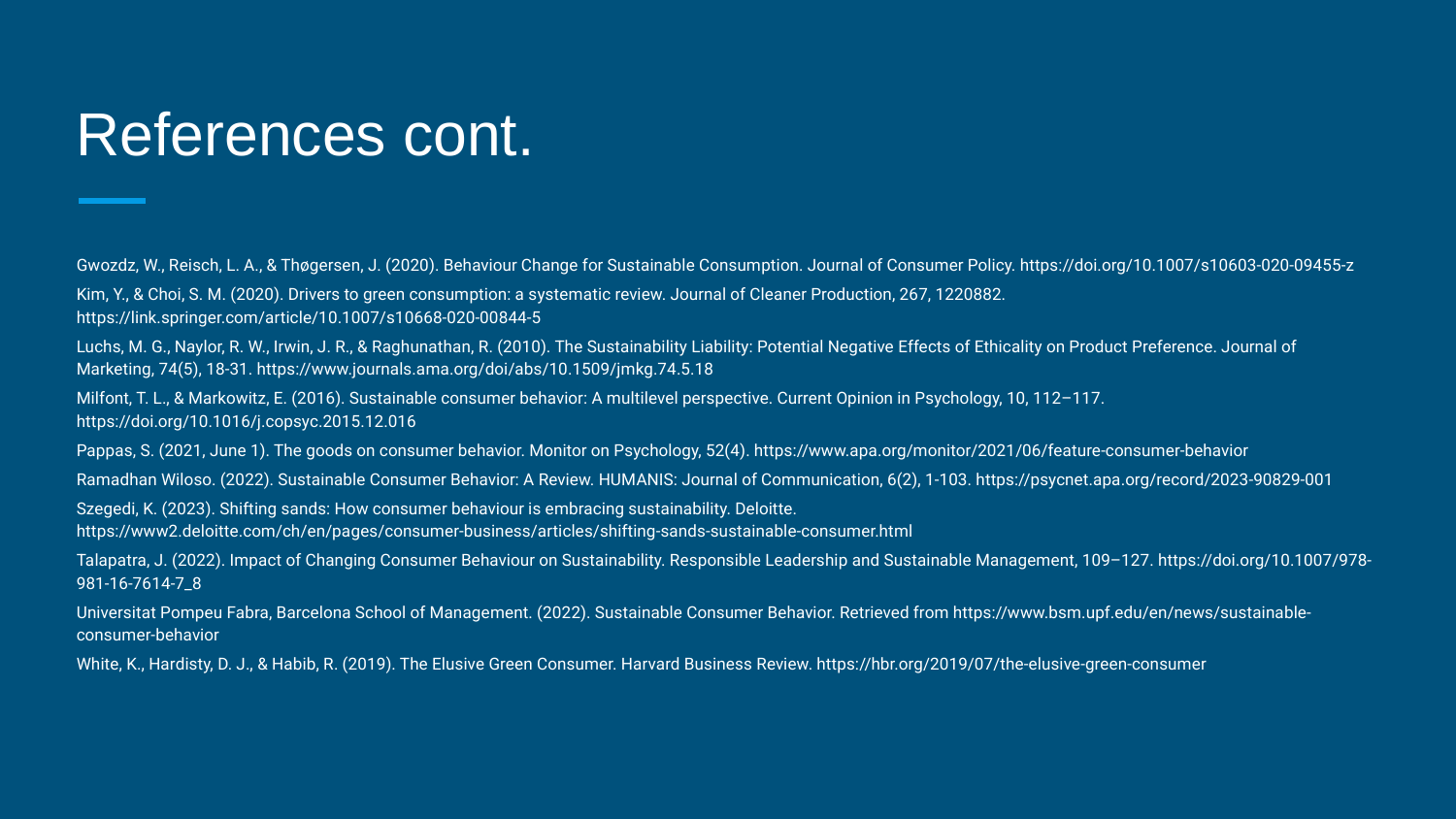

# References cont.
Gwozdz, W., Reisch, L. A., & Thøgersen, J. (2020). Behaviour Change for Sustainable Consumption. Journal of Consumer Policy. https://doi.org/10.1007/s10603-020-09455-z
Kim, Y., & Choi, S. M. (2020). Drivers to green consumption: a systematic review. Journal of Cleaner Production, 267, 1220882. https://link.springer.com/article/10.1007/s10668-020-00844-5
Luchs, M. G., Naylor, R. W., Irwin, J. R., & Raghunathan, R. (2010). The Sustainability Liability: Potential Negative Effects of Ethicality on Product Preference. Journal of Marketing, 74(5), 18-31. https://www.journals.ama.org/doi/abs/10.1509/jmkg.74.5.18
Milfont, T. L., & Markowitz, E. (2016). Sustainable consumer behavior: A multilevel perspective. Current Opinion in Psychology, 10, 112–117. https://doi.org/10.1016/j.copsyc.2015.12.016
Pappas, S. (2021, June 1). The goods on consumer behavior. Monitor on Psychology, 52(4). https://www.apa.org/monitor/2021/06/feature-consumer-behavior
Ramadhan Wiloso. (2022). Sustainable Consumer Behavior: A Review. HUMANIS: Journal of Communication, 6(2), 1-103. https://psycnet.apa.org/record/2023-90829-001
Szegedi, K. (2023). Shifting sands: How consumer behaviour is embracing sustainability. Deloitte. https://www2.deloitte.com/ch/en/pages/consumer-business/articles/shifting-sands-sustainable-consumer.html
Talapatra, J. (2022). Impact of Changing Consumer Behaviour on Sustainability. Responsible Leadership and Sustainable Management, 109–127. https://doi.org/10.1007/978-981-16-7614-7_8
Universitat Pompeu Fabra, Barcelona School of Management. (2022). Sustainable Consumer Behavior. Retrieved from https://www.bsm.upf.edu/en/news/sustainable-consumer-behavior
White, K., Hardisty, D. J., & Habib, R. (2019). The Elusive Green Consumer. Harvard Business Review. https://hbr.org/2019/07/the-elusive-green-consumer